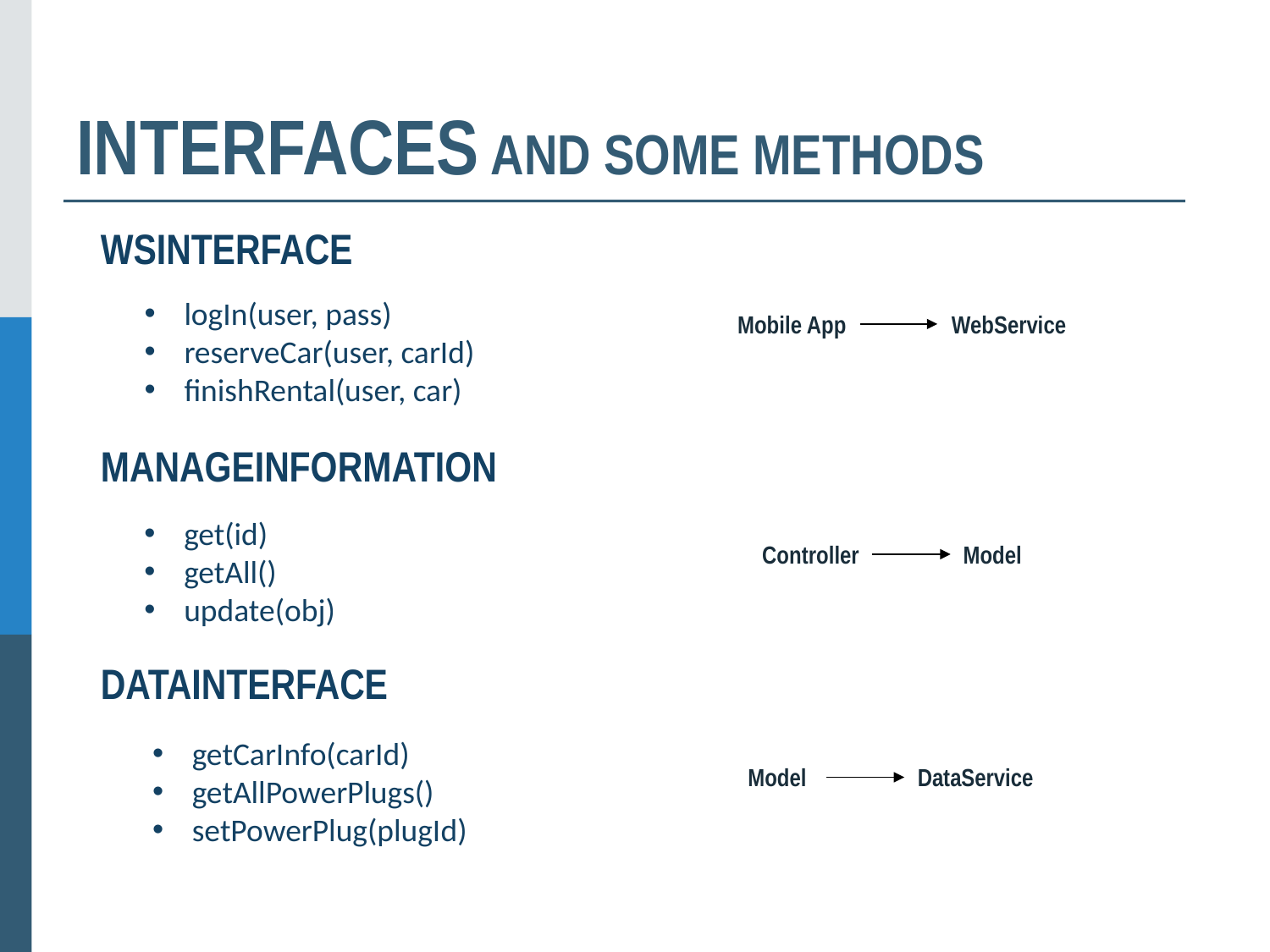

# INTERFACES AND SOME METHODS
WSINTERFACE

MANAGEINFORMATION

DATAINTERFACE

logIn(user, pass)
reserveCar(user, carId)
finishRental(user, car)
WebService
Mobile App
get(id)
getAll()
update(obj)
Model
Controller
getCarInfo(carId)
getAllPowerPlugs()
setPowerPlug(plugId)
Model
DataService